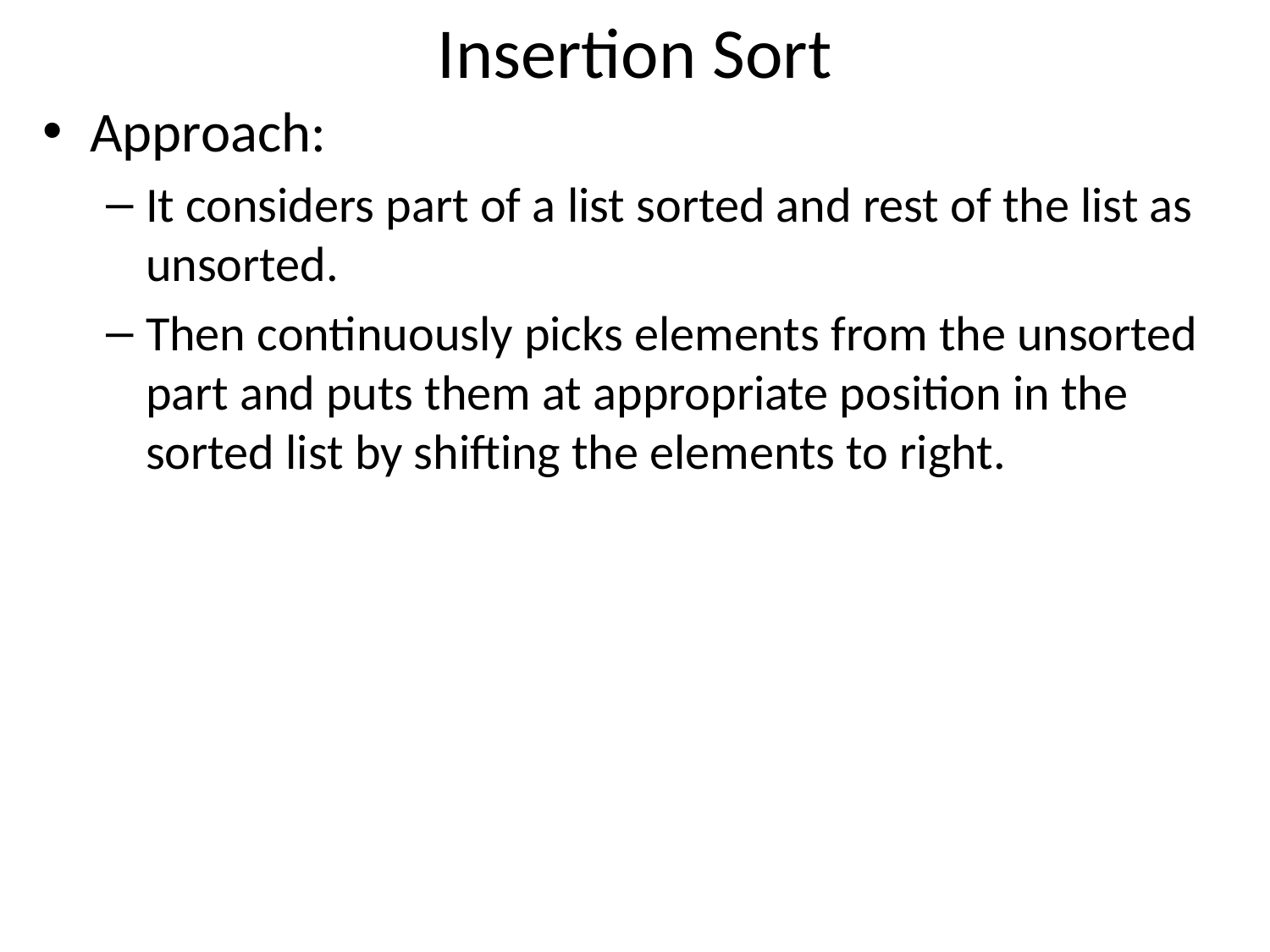

# Insertion Sort
Approach:
It considers part of a list sorted and rest of the list as unsorted.
Then continuously picks elements from the unsorted part and puts them at appropriate position in the sorted list by shifting the elements to right.